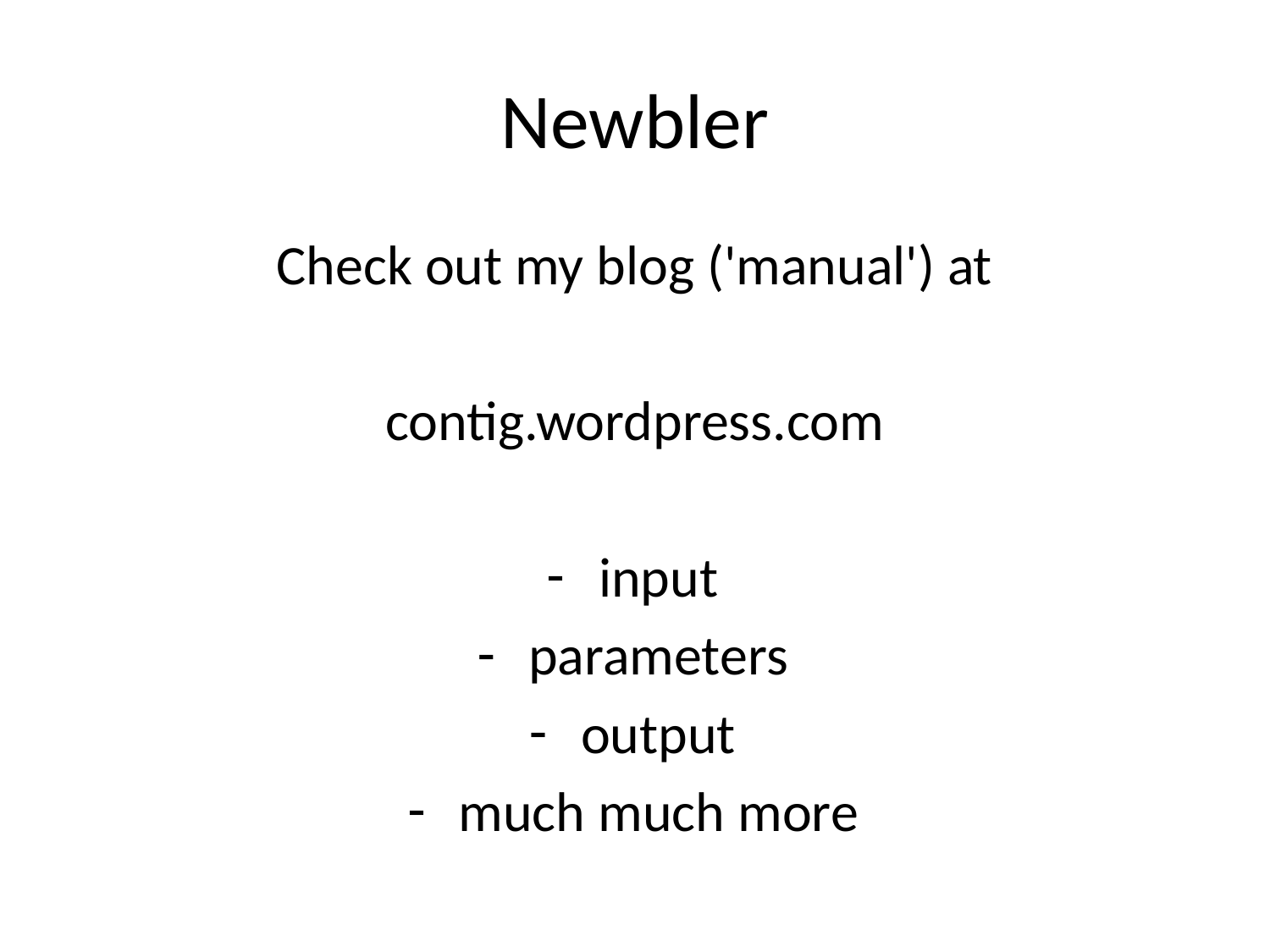

# Newbler
Check out my blog ('manual') at

contig.wordpress.com

input
parameters
output
much much more